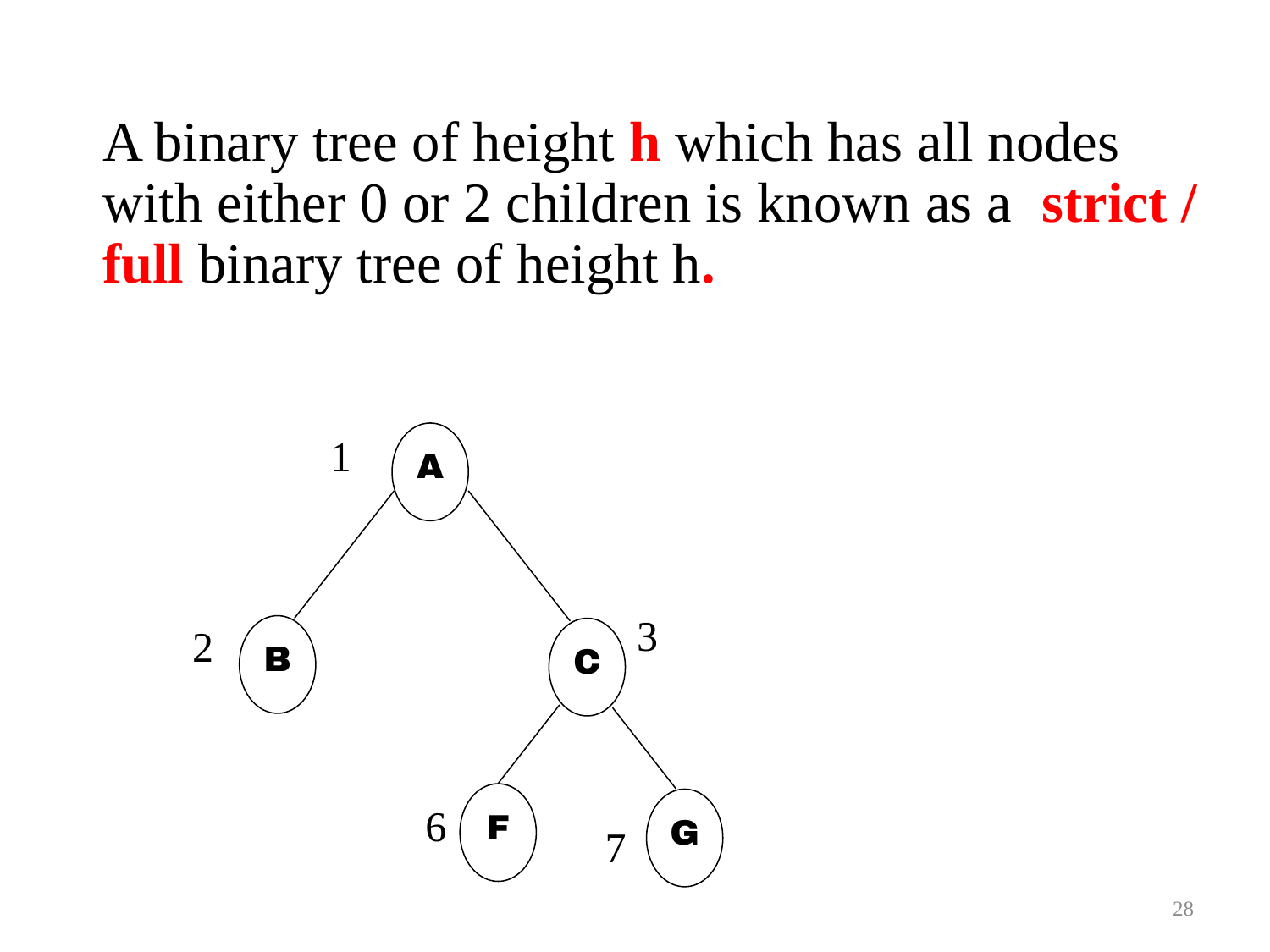

A binary tree of height h which has all nodes with either 0 or 2 children is known as a  strict / full binary tree of height h.

A

B

C

F
G
1
3
2
6
7
28